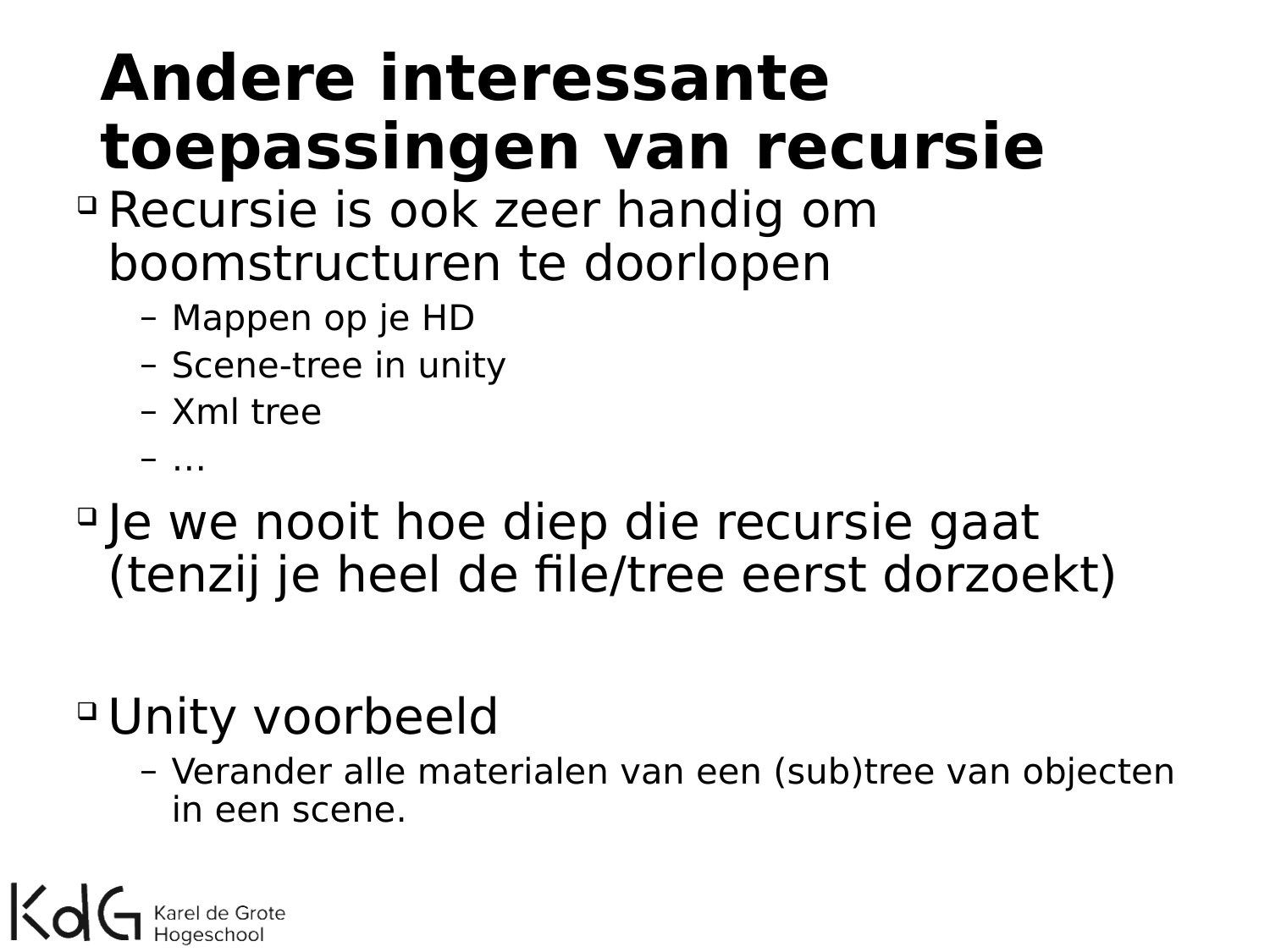

# Andere interessante toepassingen van recursie
Recursie is ook zeer handig om boomstructuren te doorlopen
Mappen op je HD
Scene-tree in unity
Xml tree
…
Je we nooit hoe diep die recursie gaat (tenzij je heel de file/tree eerst dorzoekt)

Unity voorbeeld
Verander alle materialen van een (sub)tree van objecten in een scene.